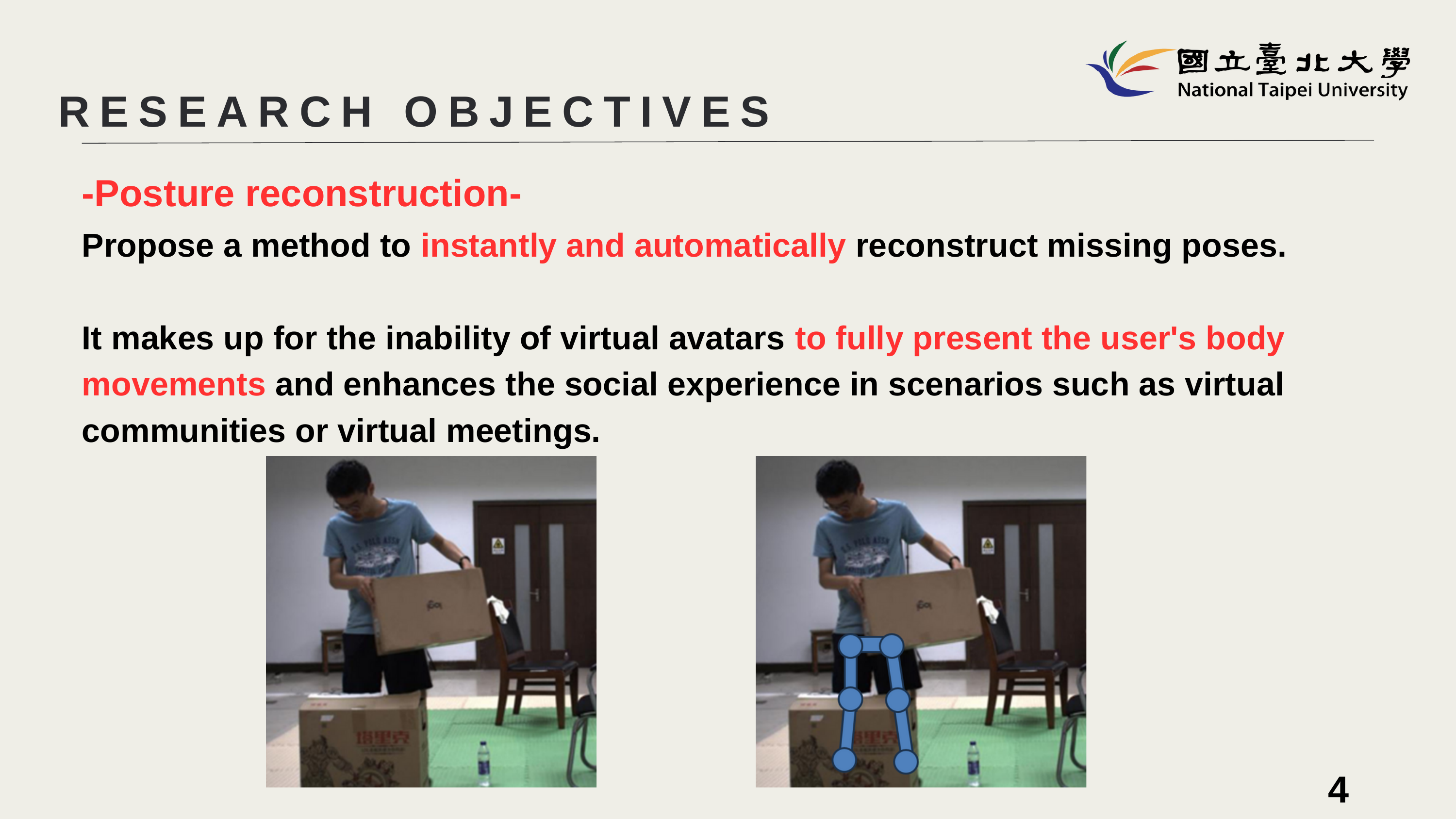

RESEARCH OBJECTIVES

-Posture reconstruction-
Propose a method to instantly and automatically reconstruct missing poses.

It makes up for the inability of virtual avatars to fully present the user's body movements and enhances the social experience in scenarios such as virtual communities or virtual meetings.

4